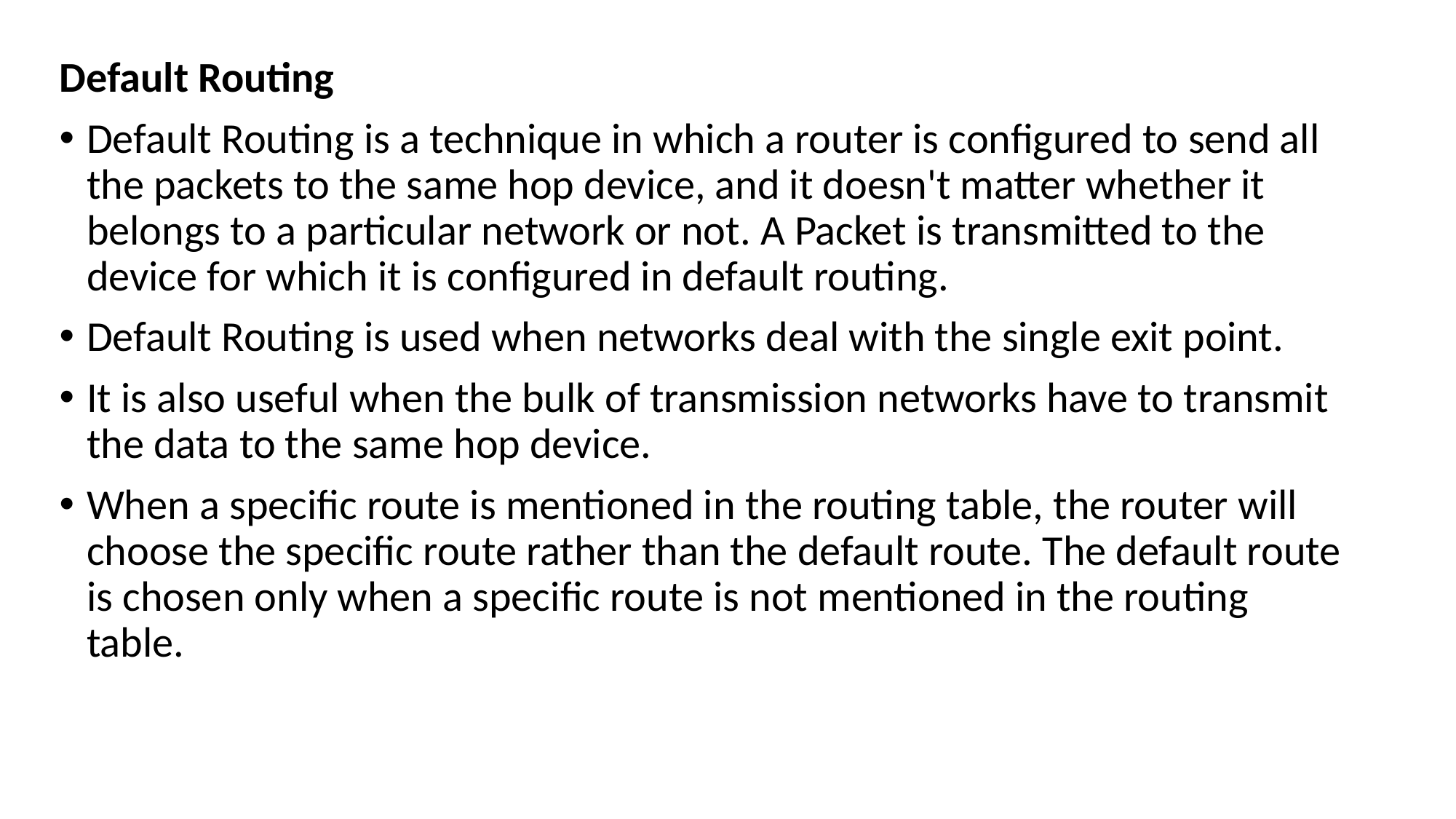

Default Routing
Default Routing is a technique in which a router is configured to send all the packets to the same hop device, and it doesn't matter whether it belongs to a particular network or not. A Packet is transmitted to the device for which it is configured in default routing.
Default Routing is used when networks deal with the single exit point.
It is also useful when the bulk of transmission networks have to transmit the data to the same hop device.
When a specific route is mentioned in the routing table, the router will choose the specific route rather than the default route. The default route is chosen only when a specific route is not mentioned in the routing table.